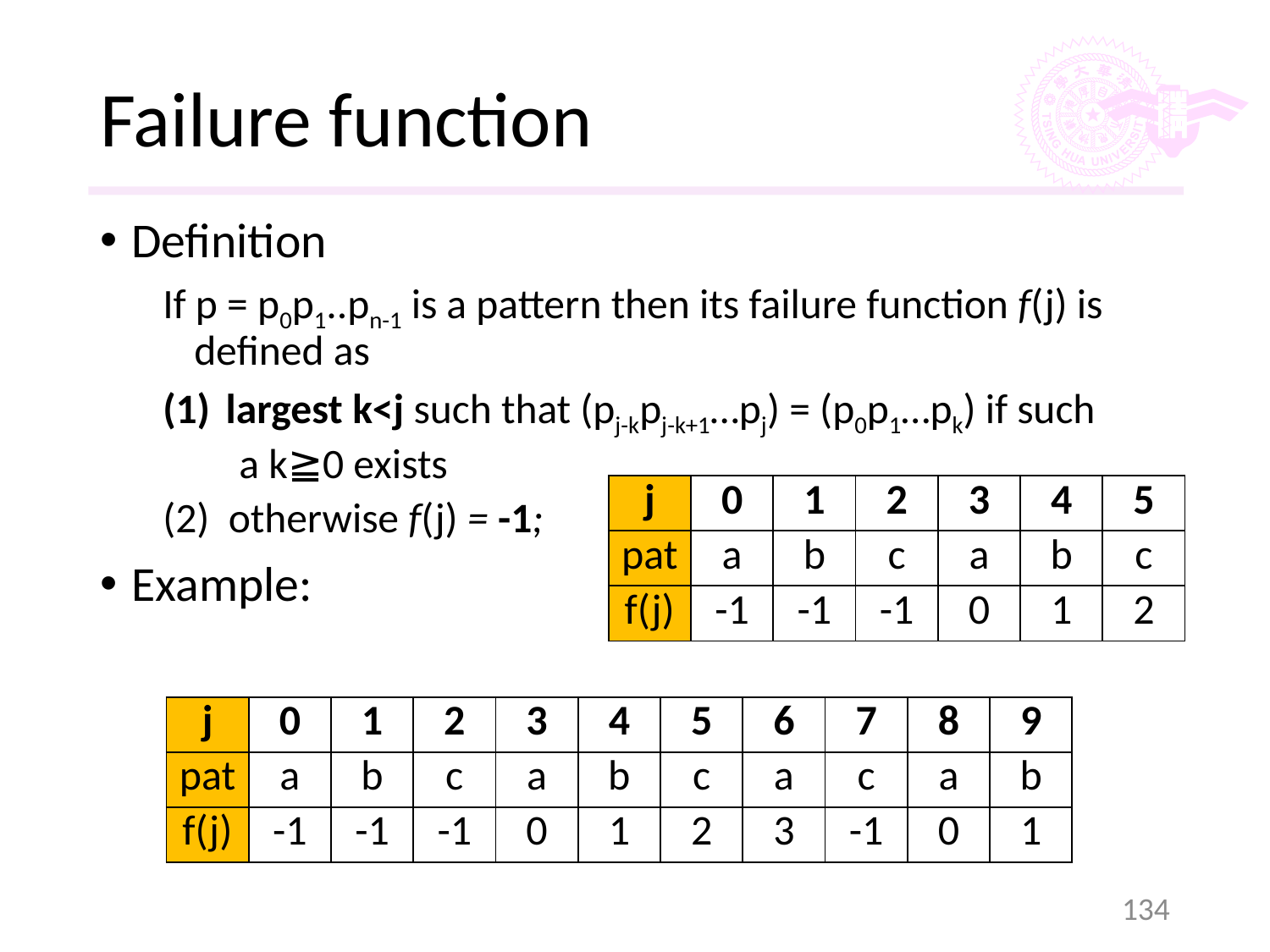

# Failure function
Definition
If p = p0p1..pn-1 is a pattern then its failure function f(j) is defined as
largest k<j such that (pj-kpj-k+1…pj) = (p0p1…pk) if such
        a k≧0 exists
(2)  otherwise f(j) = -1;
Example:
| j | 0 | 1 | 2 | 3 | 4 | 5 |
| --- | --- | --- | --- | --- | --- | --- |
| pat | a | b | c | a | b | c |
| f(j) | -1 | -1 | -1 | 0 | 1 | 2 |
| j | 0 | 1 | 2 | 3 | 4 | 5 | 6 | 7 | 8 | 9 |
| --- | --- | --- | --- | --- | --- | --- | --- | --- | --- | --- |
| pat | a | b | c | a | b | c | a | c | a | b |
| f(j) | -1 | -1 | -1 | 0 | 1 | 2 | 3 | -1 | 0 | 1 |
134